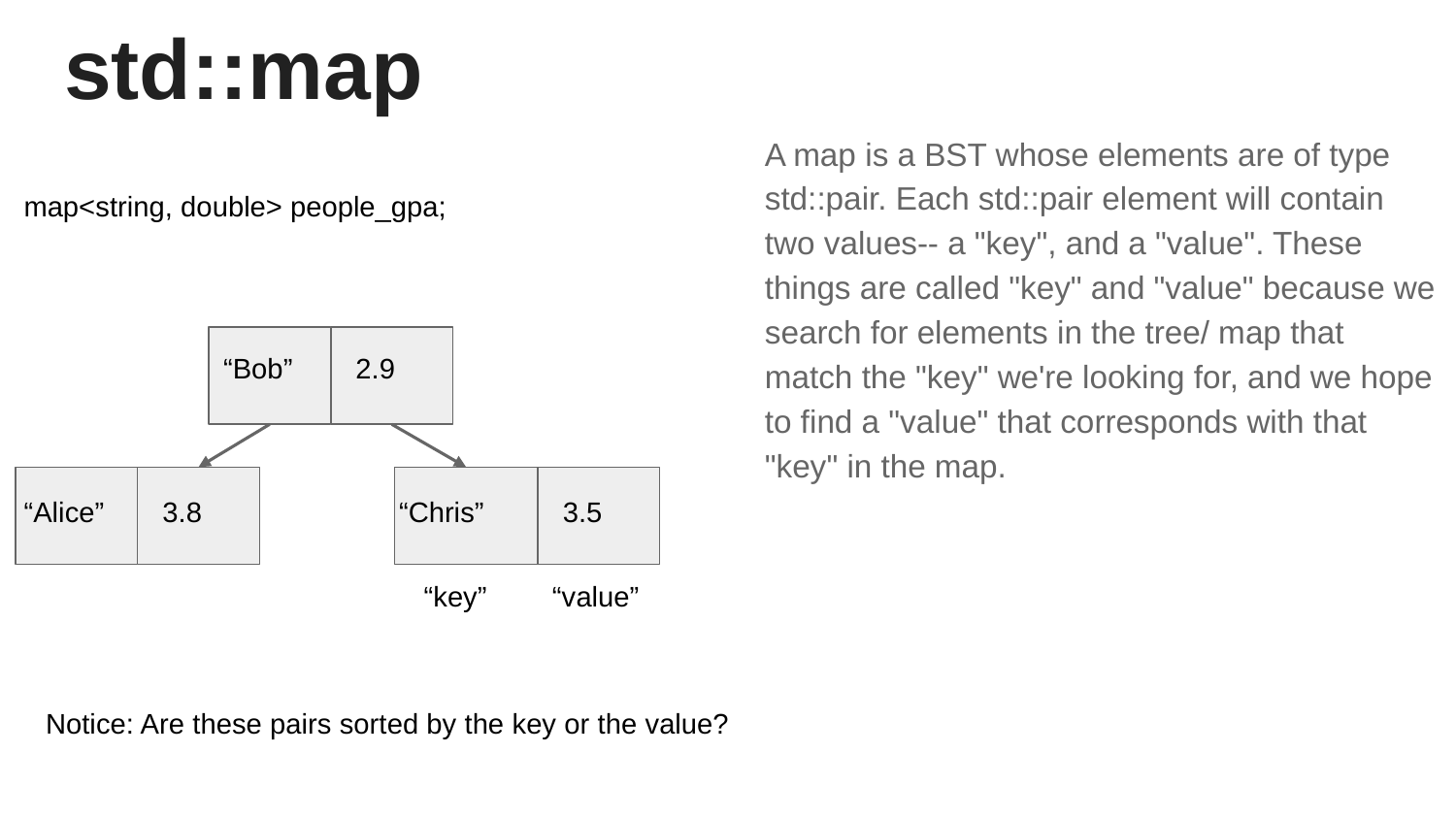

# std::map
A map is a BST whose elements are of type std::pair. Each std::pair element will contain two values-- a "key", and a "value". These things are called "key" and "value" because we search for elements in the tree/ map that match the "key" we're looking for, and we hope to find a "value" that corresponds with that "key" in the map.

map<string, double> people_gpa;

“Bob”
2.9

“Chris”
3.8
3.5
“Alice”
“key”
“value”
Notice: Are these pairs sorted by the key or the value?